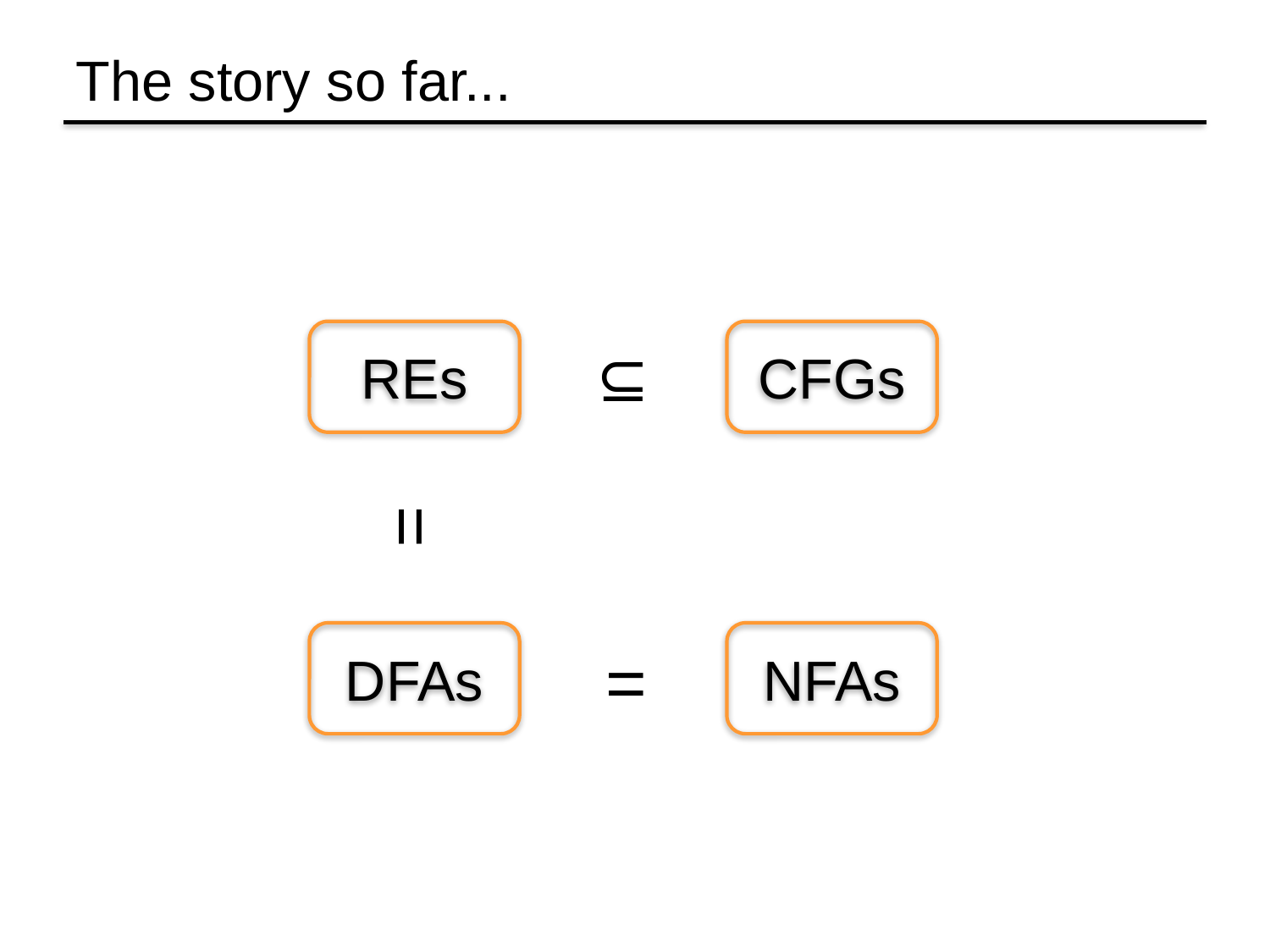

# The story so far...
CFGs
REs
⊆
=
DFAs
NFAs
=